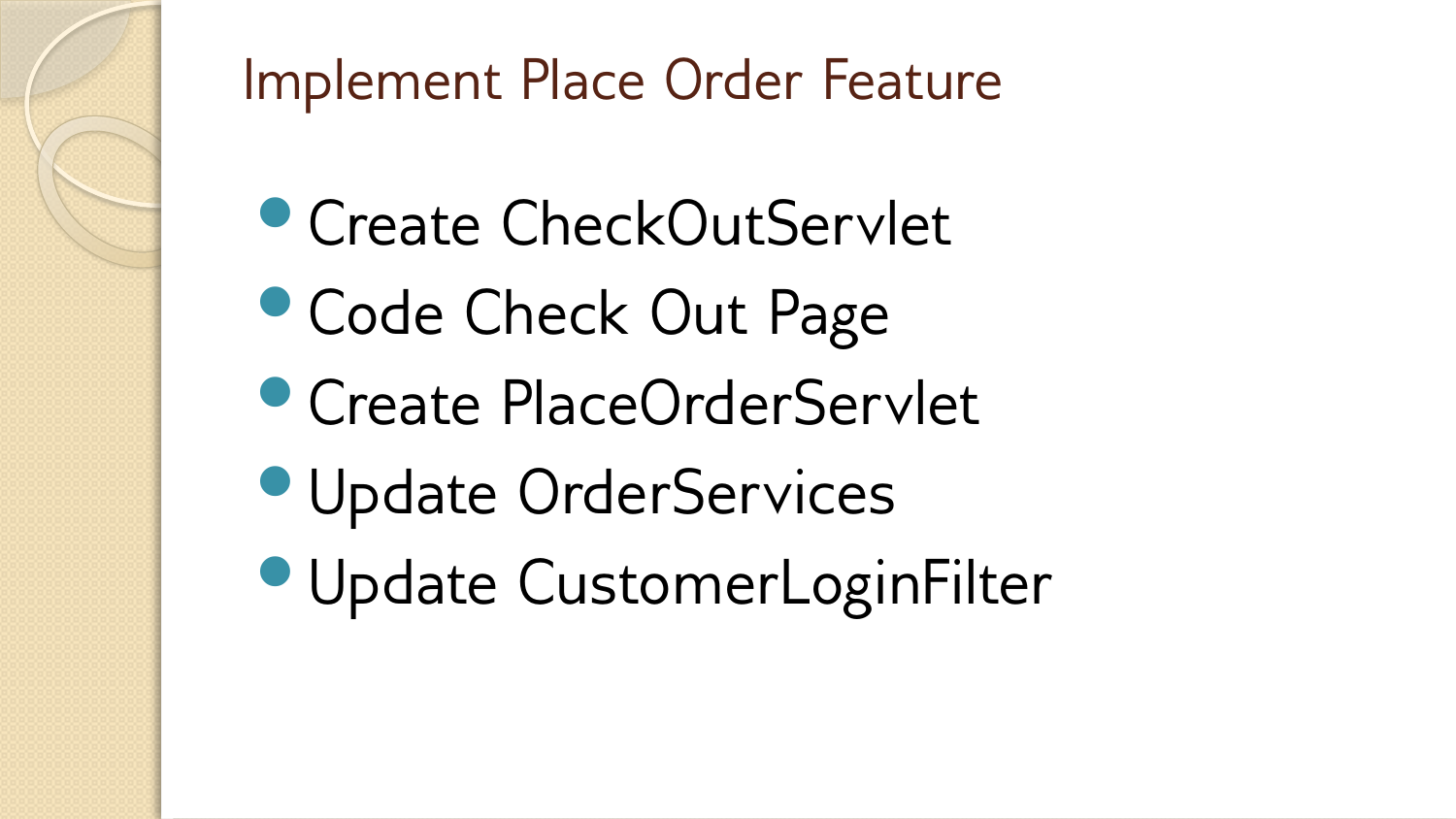

# Implement Place Order Feature
Create CheckOutServlet
Code Check Out Page
Create PlaceOrderServlet
Update OrderServices
Update CustomerLoginFilter